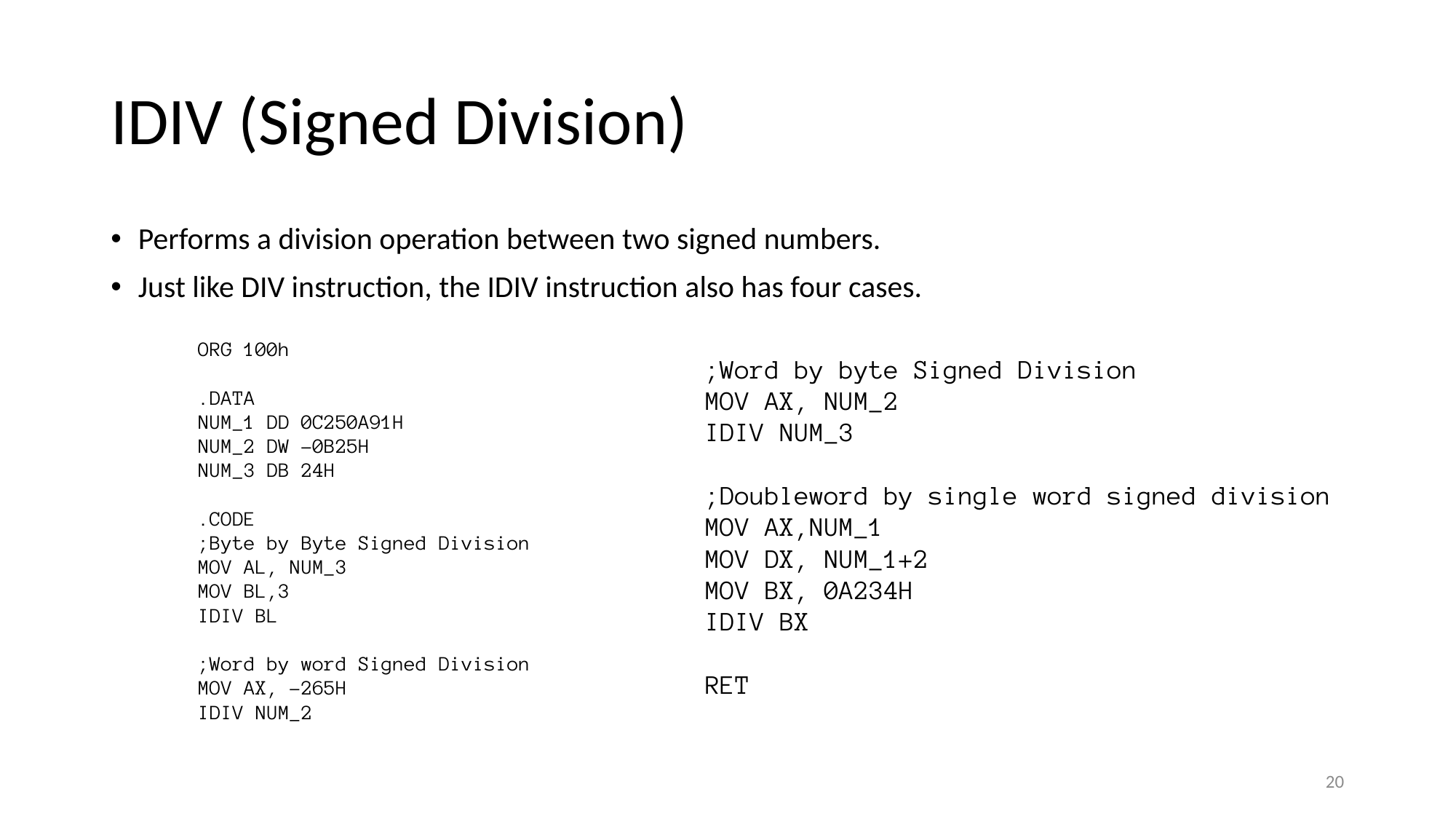

# IDIV (Signed Division)
Performs a division operation between two signed numbers.
Just like DIV instruction, the IDIV instruction also has four cases.
ORG 100h

.DATA
NUM_1 DD 0C250A91H
NUM_2 DW -0B25H
NUM_3 DB 24H

.CODE
;Byte by Byte Signed Division
MOV AL, NUM_3
MOV BL,3
IDIV BL

;Word by word Signed Division
MOV AX, -265H
IDIV NUM_2

;Word by byte Signed Division
MOV AX, NUM_2
IDIV NUM_3

;Doubleword by single word signed division
MOV AX,NUM_1
MOV DX, NUM_1+2
MOV BX, 0A234H
IDIV BX

RET
20